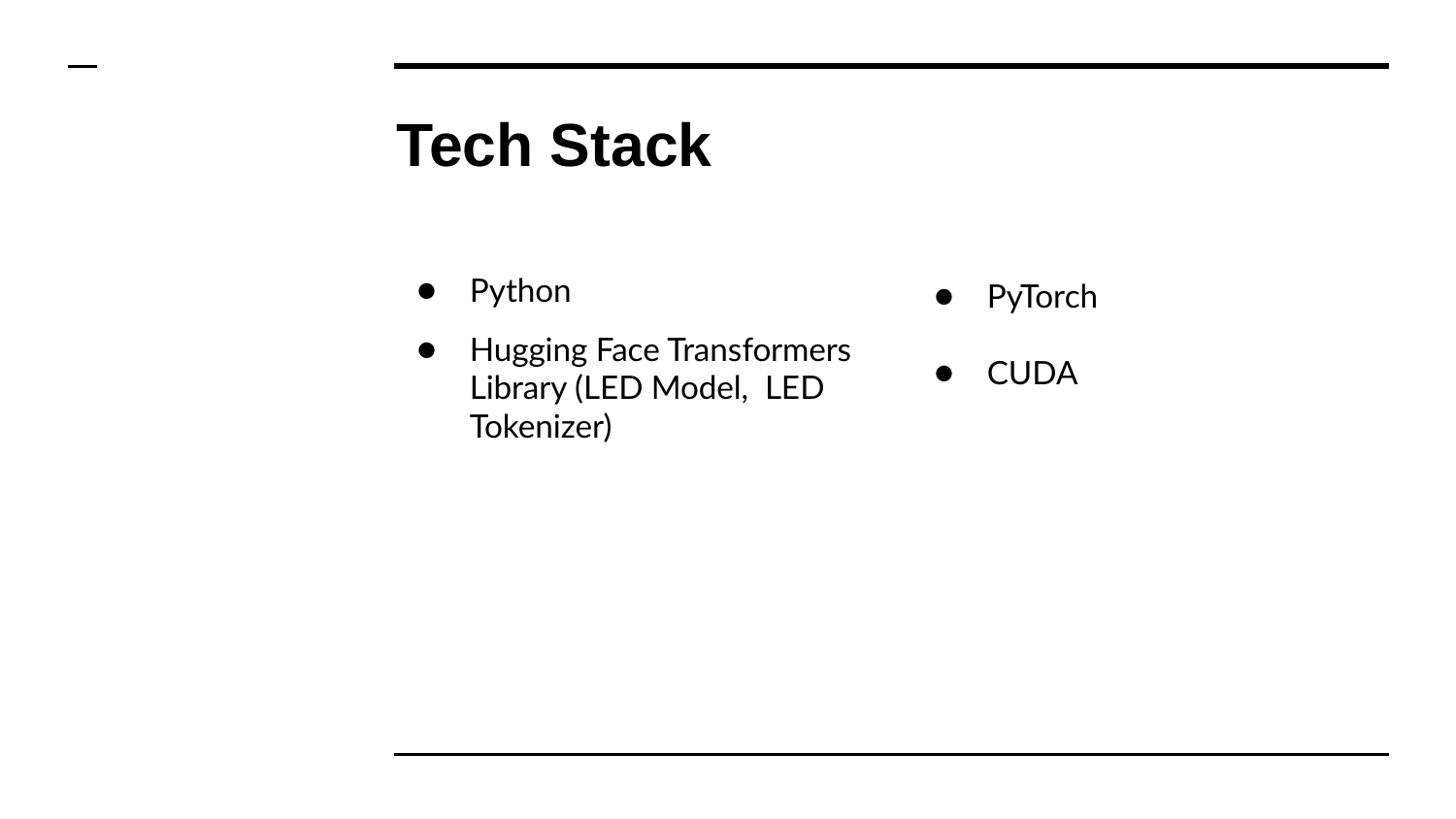

# Tech Stack
Python
Hugging Face Transformers Library (LED Model,  LED Tokenizer)
PyTorch
CUDA